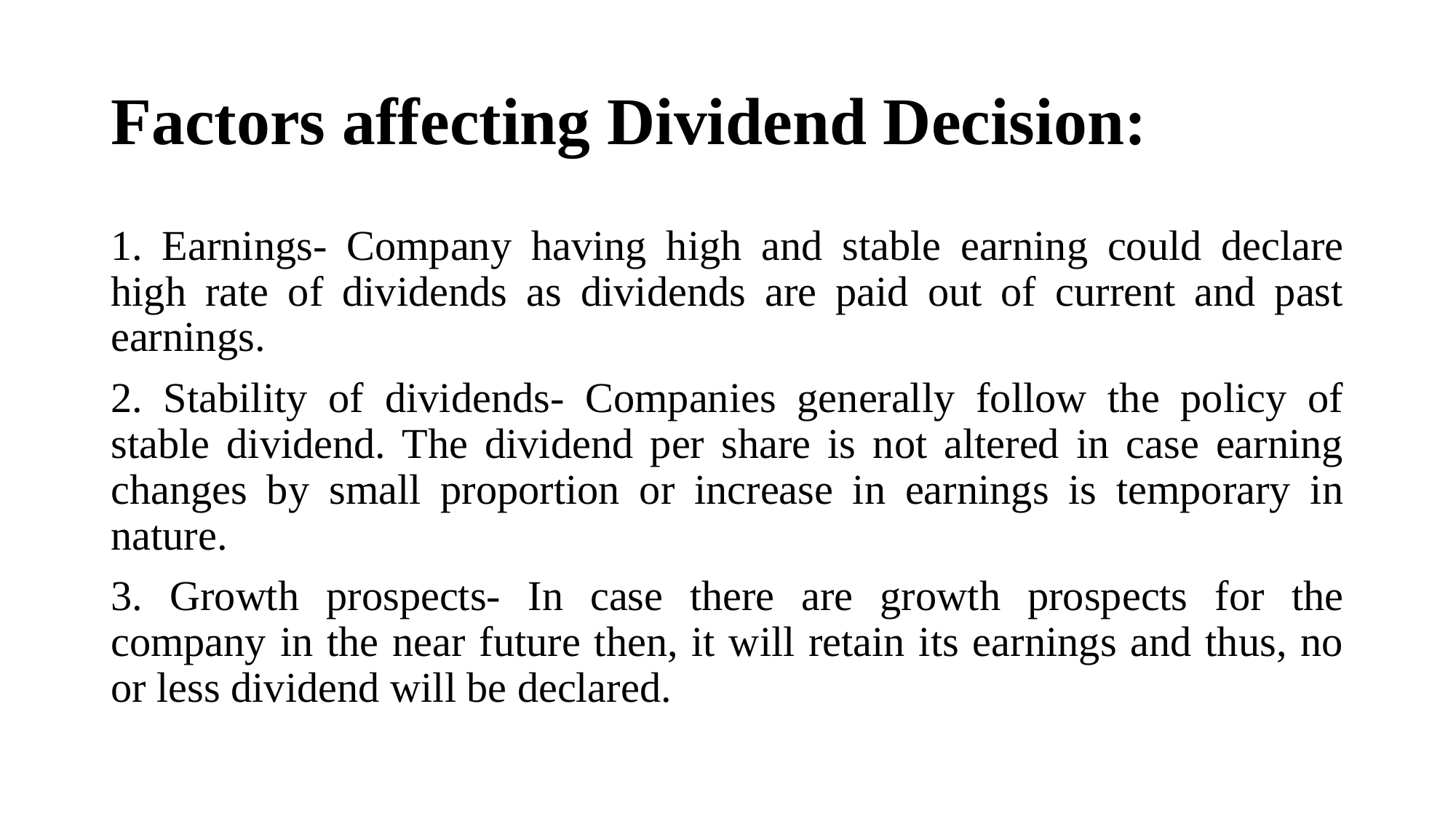

# Factors affecting Dividend Decision:
1. Earnings- Company having high and stable earning could declare high rate of dividends as dividends are paid out of current and past earnings.
2. Stability of dividends- Companies generally follow the policy of stable dividend. The dividend per share is not altered in case earning changes by small proportion or increase in earnings is temporary in nature.
3. Growth prospects- In case there are growth prospects for the company in the near future then, it will retain its earnings and thus, no or less dividend will be declared.